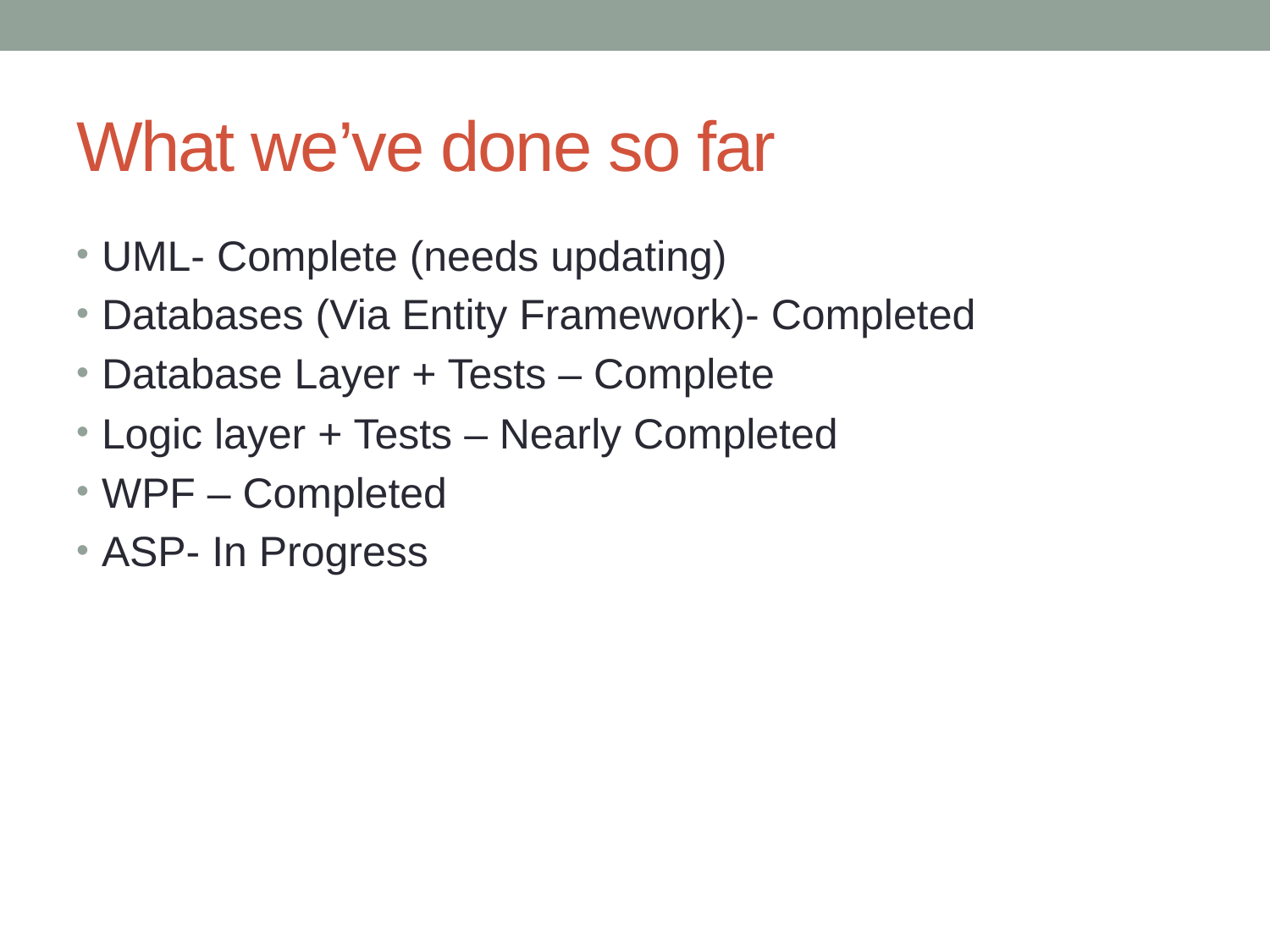

# What we’ve done so far
UML- Complete (needs updating)
Databases (Via Entity Framework)- Completed
Database Layer + Tests – Complete
Logic layer + Tests – Nearly Completed
WPF – Completed
ASP- In Progress